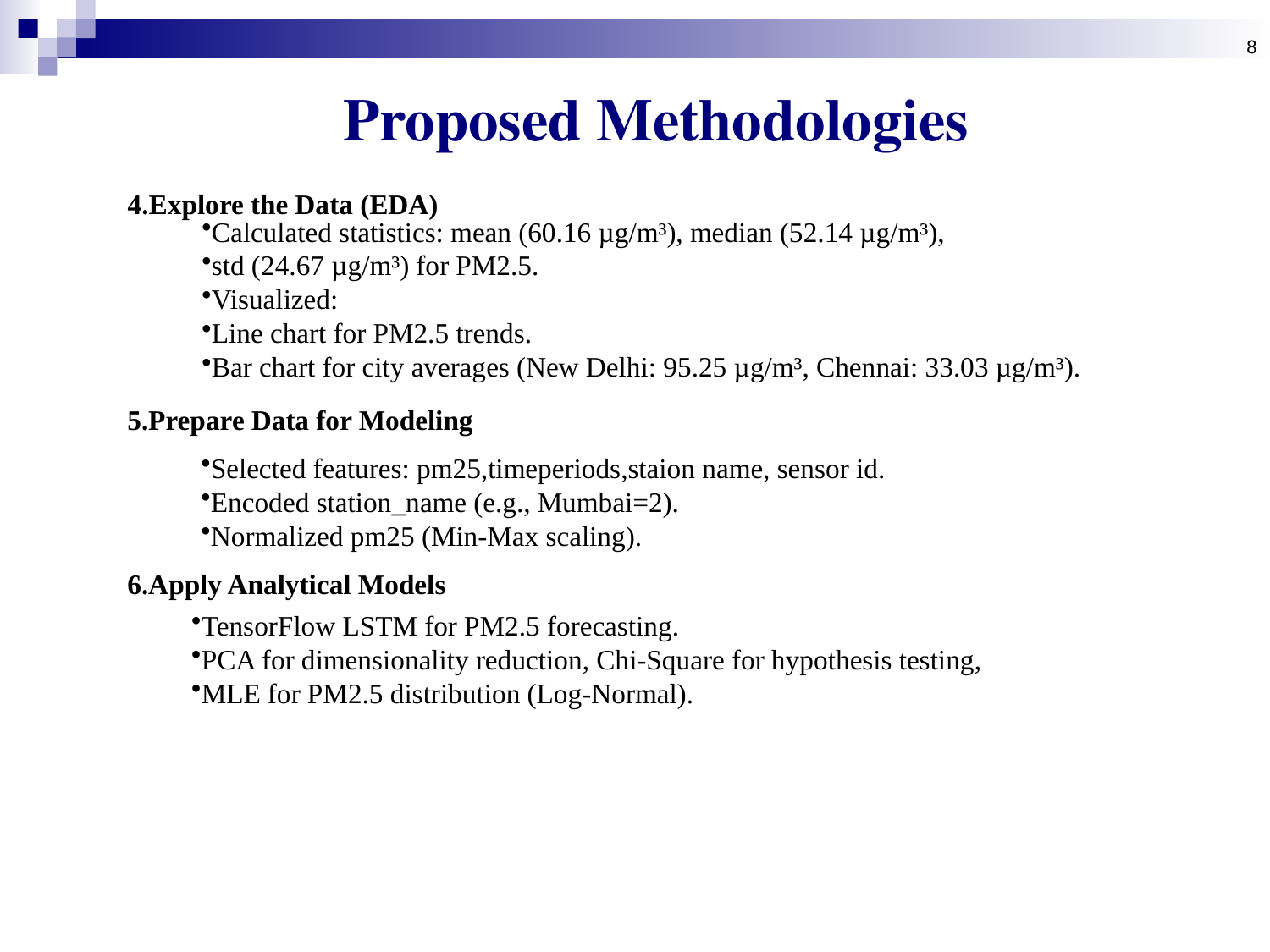

8
# Proposed Methodologies

Calculated statistics: mean (60.16 µg/m³), median (52.14 µg/m³),
std (24.67 µg/m³) for PM2.5.
Visualized:
Line chart for PM2.5 trends.
Bar chart for city averages (New Delhi: 95.25 µg/m³, Chennai: 33.03 µg/m³).

4.Explore the Data (EDA)
5.Prepare Data for Modeling

Selected features: pm25,timeperiods,staion name, sensor id.
Encoded station_name (e.g., Mumbai=2).
Normalized pm25 (Min-Max scaling).
6.Apply Analytical Models

TensorFlow LSTM for PM2.5 forecasting.
PCA for dimensionality reduction, Chi-Square for hypothesis testing,
MLE for PM2.5 distribution (Log-Normal).